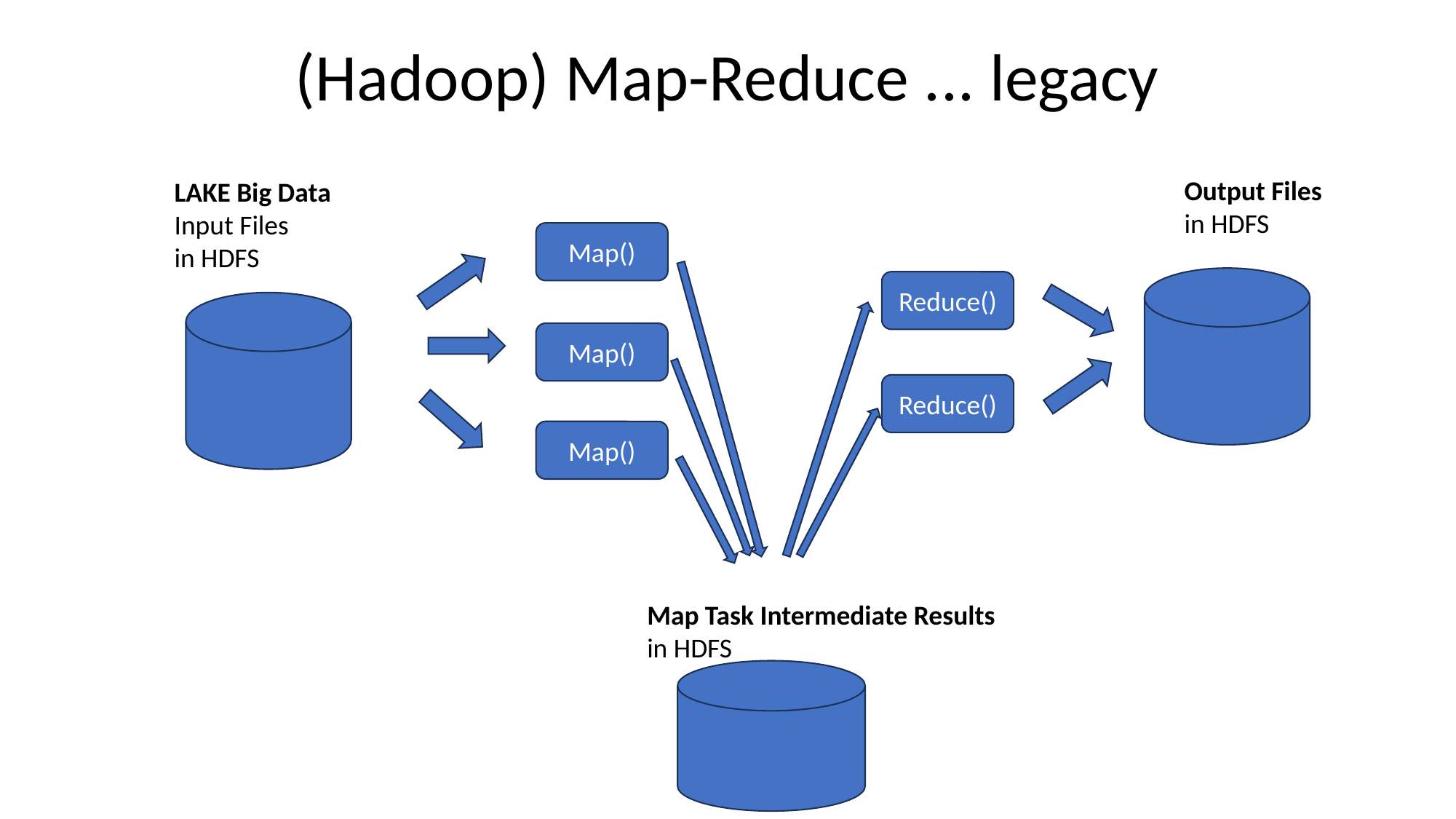

# (Hadoop) Map-Reduce ... legacy
Output Files
in HDFS
LAKE Big Data
Input Files
in HDFS
Map()

Reduce()

Map()

Reduce()

Map()

Map Task Intermediate Results
in HDFS